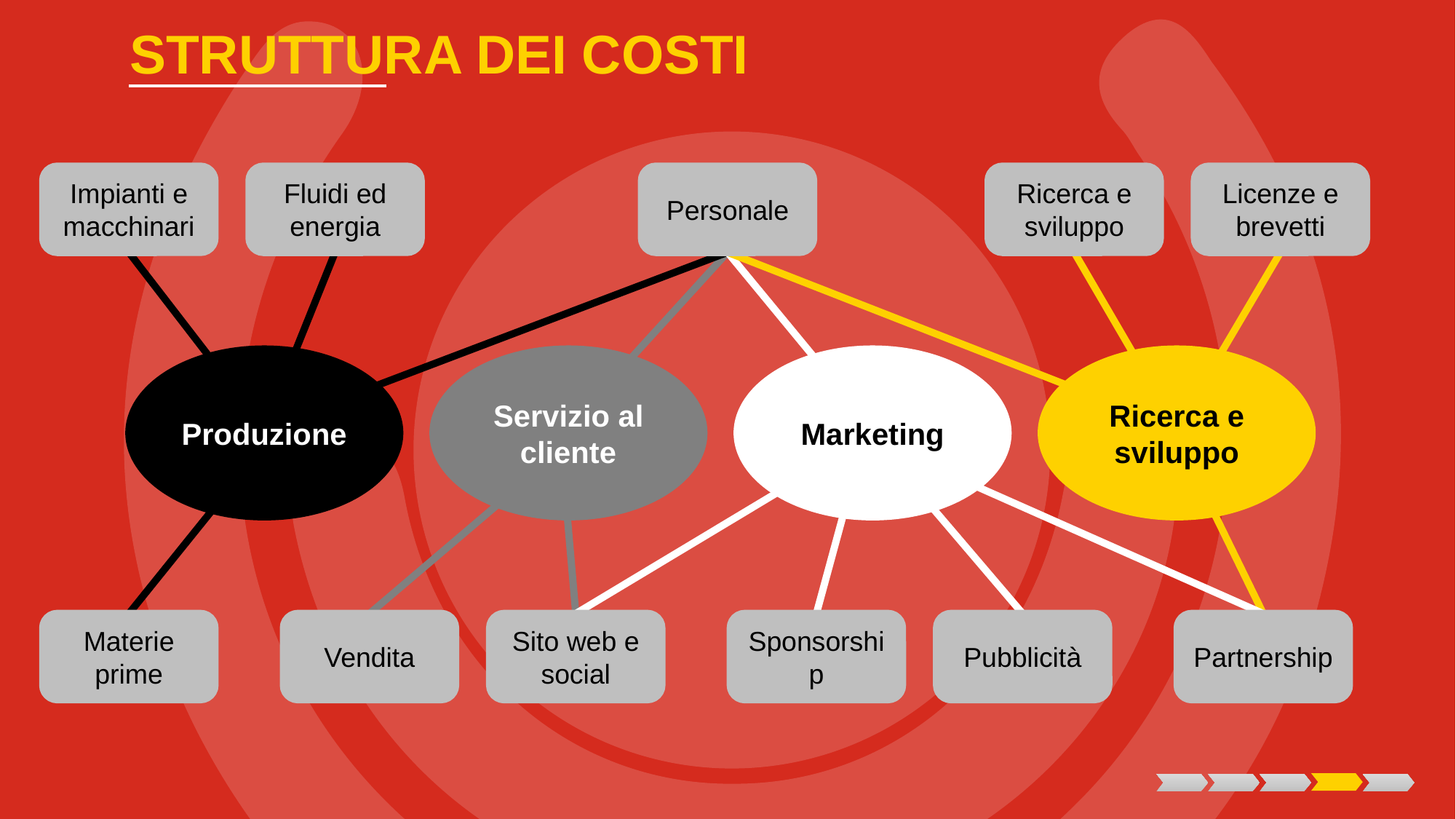

Struttura dei costi
Impianti e macchinari
Fluidi ed energia
Personale
Ricerca e sviluppo
Licenze e brevetti
Produzione
Servizio al cliente
Marketing
Ricerca e sviluppo
Materie prime
Vendita
Sito web e social
Sponsorship
Pubblicità
Partnership